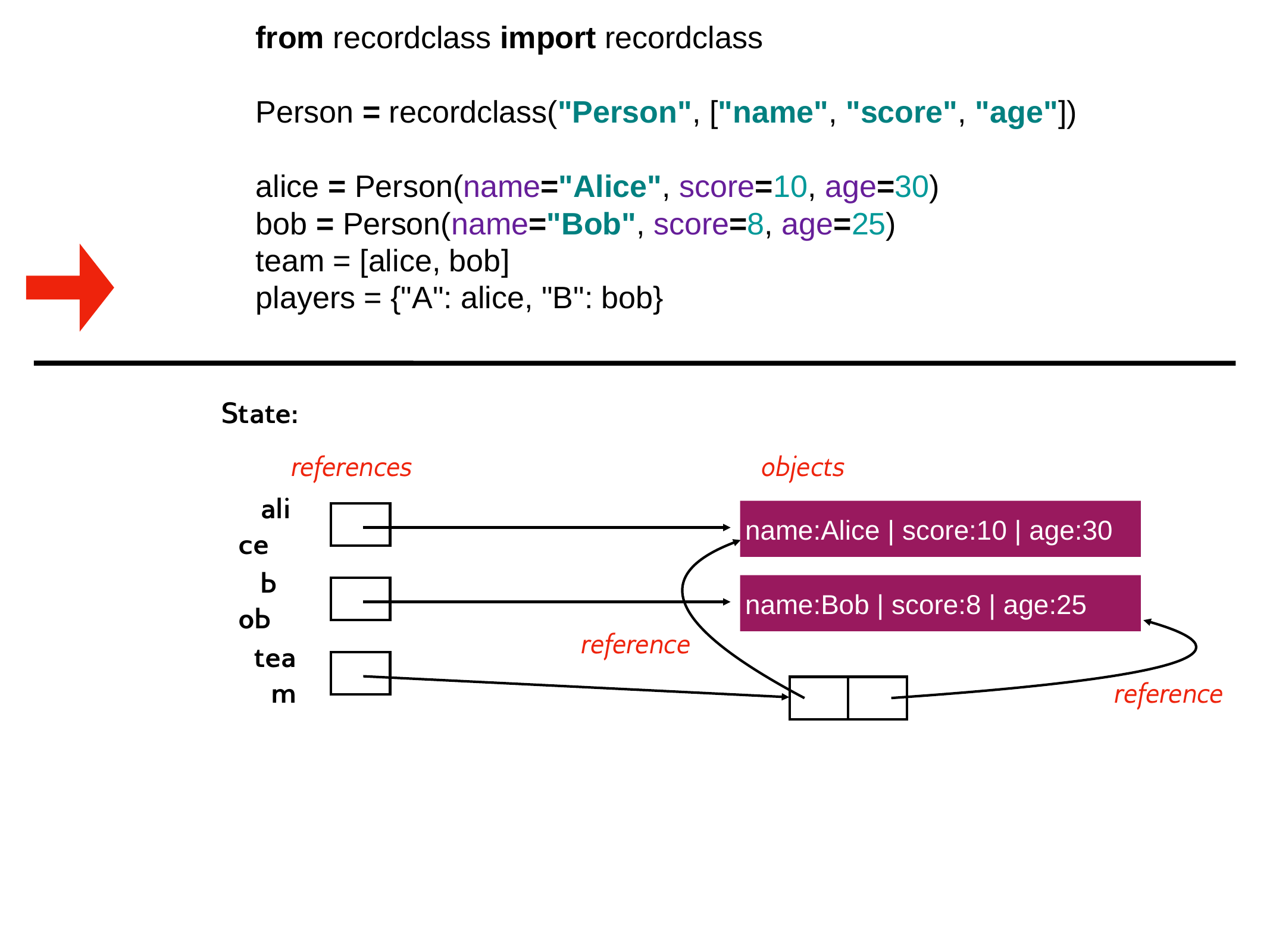

from recordclass import recordclass

Person = recordclass("Person", ["name", "score", "age"])

alice = Person(name="Alice", score=10, age=30)
bob = Person(name="Bob", score=8, age=25)
team = [alice, bob]
players = {"A": alice, "B": bob}

State:
references
objects
name:Alice | score:10 | age:30
alice

name:Bob | score:8 | age:25
bob

reference

team

reference